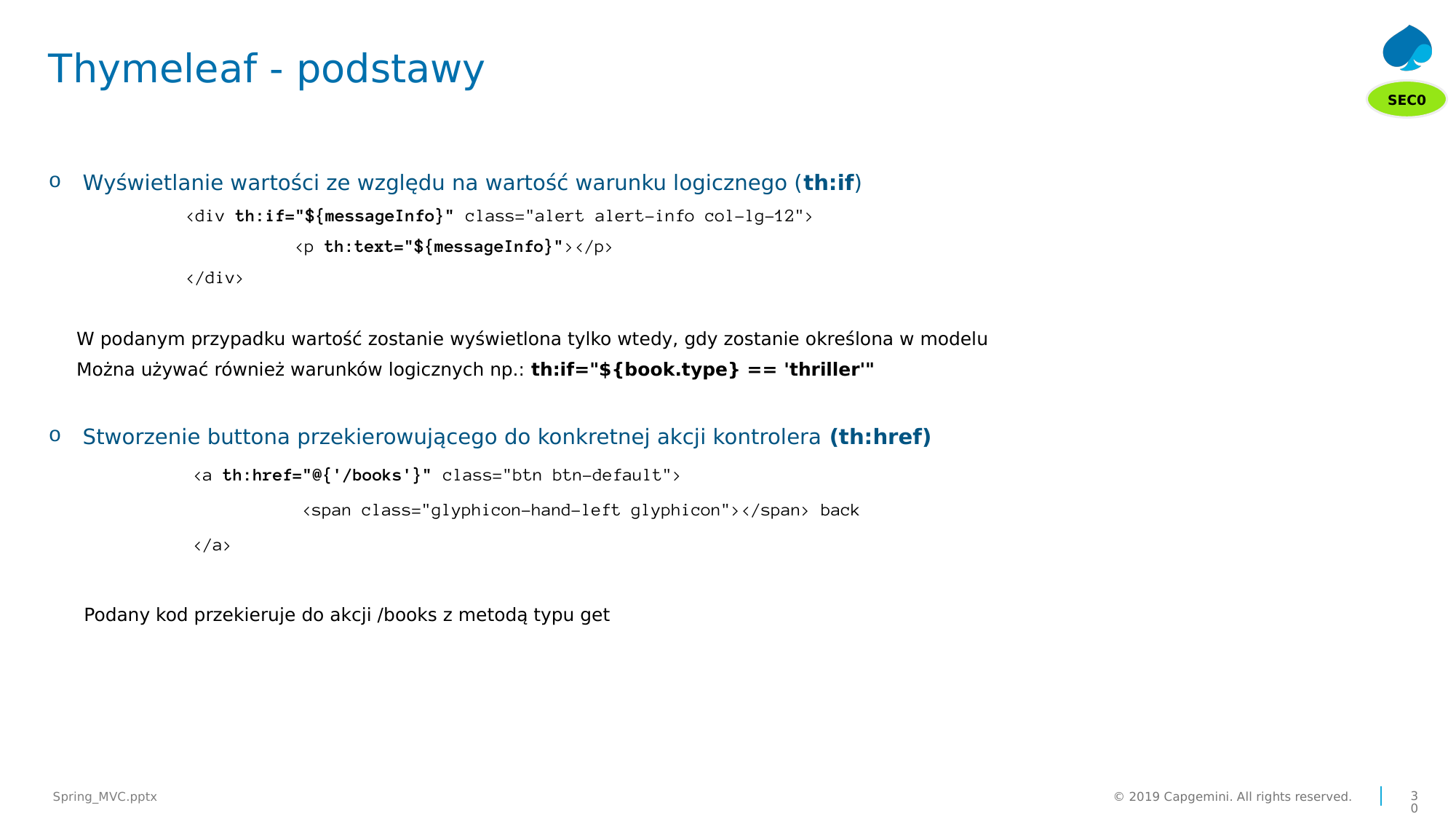

# Thymeleaf - podstawy
SEC0
Wyświetlanie wartości ze względu na wartość warunku logicznego (th:if)
	<div th:if="${messageInfo}" class="alert alert-info col-lg-12">
		<p th:text="${messageInfo}"></p>
	</div>

W podanym przypadku wartość zostanie wyświetlona tylko wtedy, gdy zostanie określona w modelu
Można używać również warunków logicznych np.: th:if="${book.type} == 'thriller'"

Stworzenie buttona przekierowującego do konkretnej akcji kontrolera (th:href)
	<a th:href="@{'/books'}" class="btn btn-default">
		<span class="glyphicon-hand-left glyphicon"></span> back
	</a>

Podany kod przekieruje do akcji /books z metodą typu get

© 2019 Capgemini. All rights reserved.
30